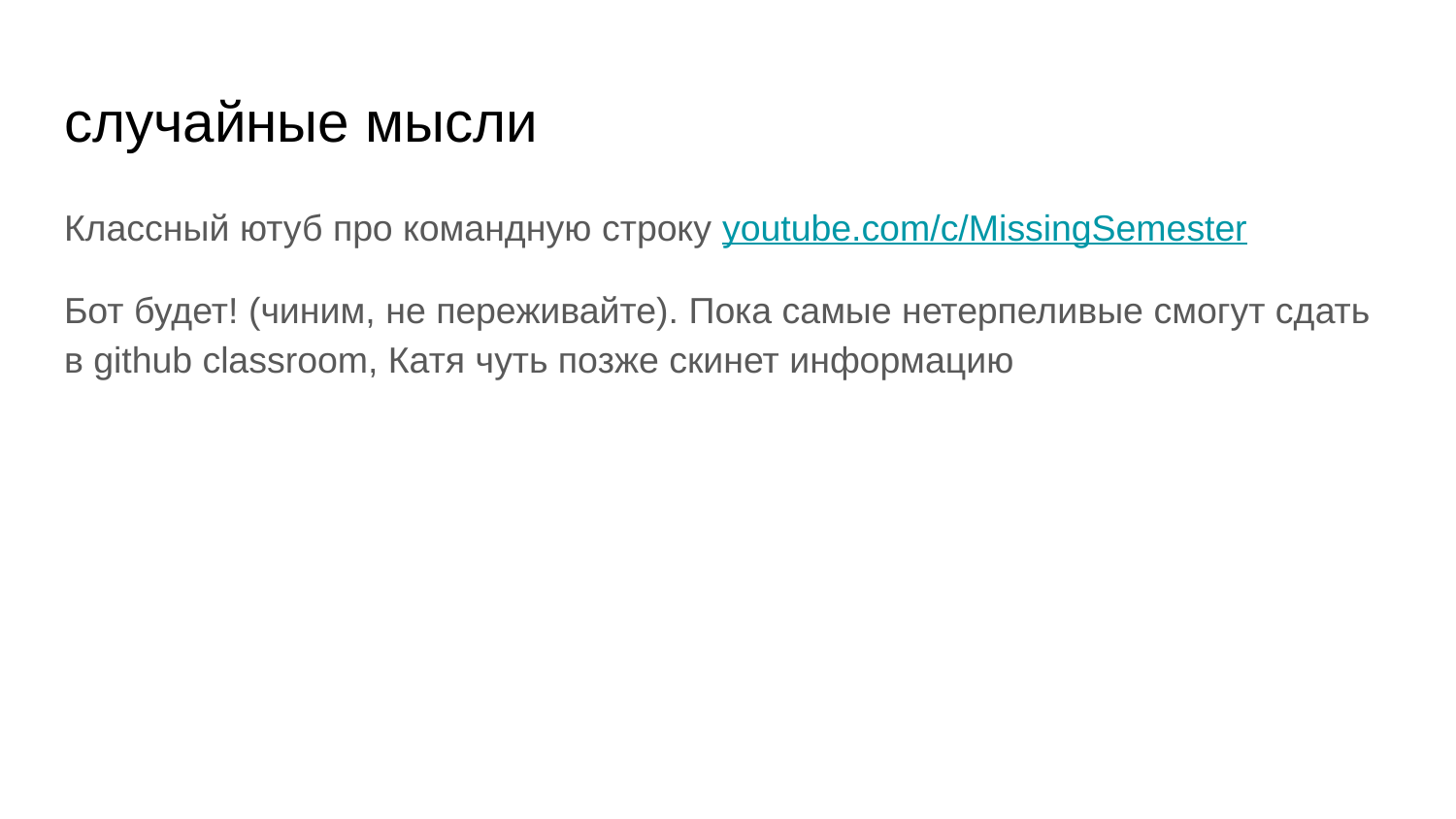

# случайные мысли
Классный ютуб про командную строку youtube.com/c/MissingSemester
Бот будет! (чиним, не переживайте). Пока самые нетерпеливые смогут сдать в github classroom, Катя чуть позже скинет информацию